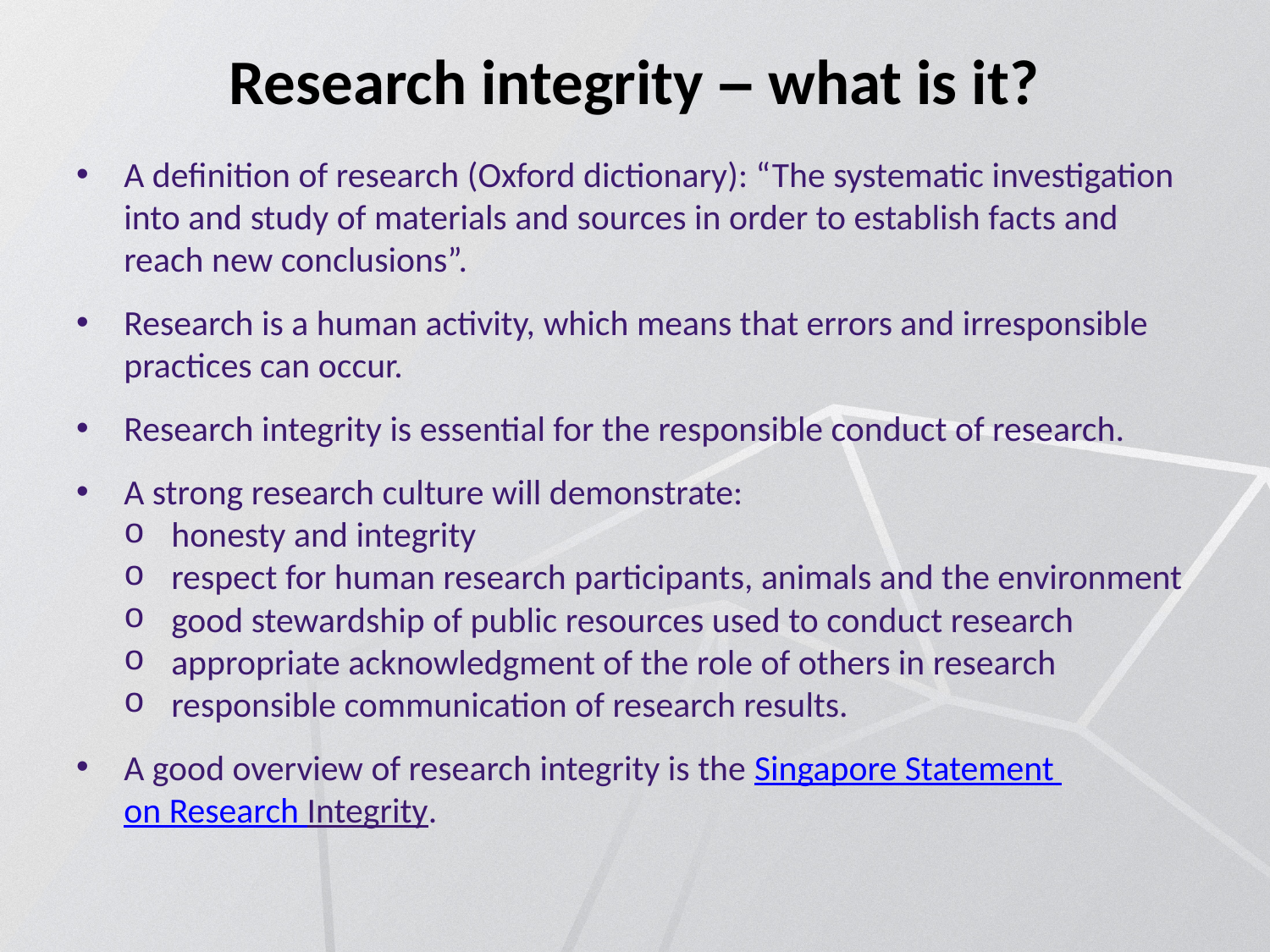

# Research integrity – what is it?
A definition of research (Oxford dictionary): “The systematic investigation into and study of materials and sources in order to establish facts and reach new conclusions”.
Research is a human activity, which means that errors and irresponsible practices can occur.
Research integrity is essential for the responsible conduct of research.
A strong research culture will demonstrate:
honesty and integrity
respect for human research participants, animals and the environment
good stewardship of public resources used to conduct research
appropriate acknowledgment of the role of others in research
responsible communication of research results.
A good overview of research integrity is the Singapore Statement on Research Integrity.